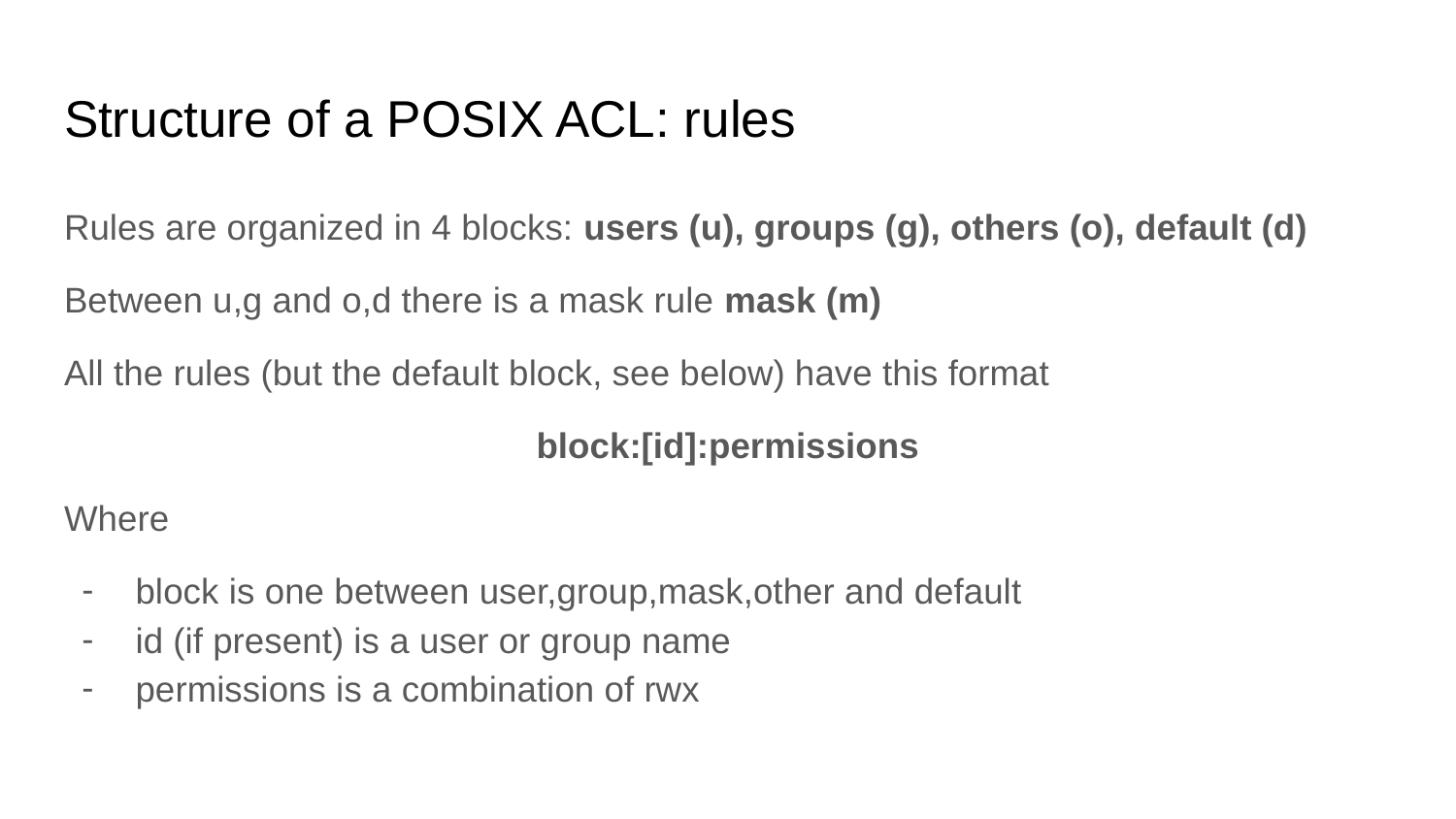

# Structure of a POSIX ACL: rules

Rules are organized in 4 blocks: users (u), groups (g), others (o), default (d)
Between u,g and o,d there is a mask rule mask (m)
All the rules (but the default block, see below) have this format
block:[id]:permissions
Where
block is one between user,group,mask,other and default
id (if present) is a user or group name
permissions is a combination of rwx